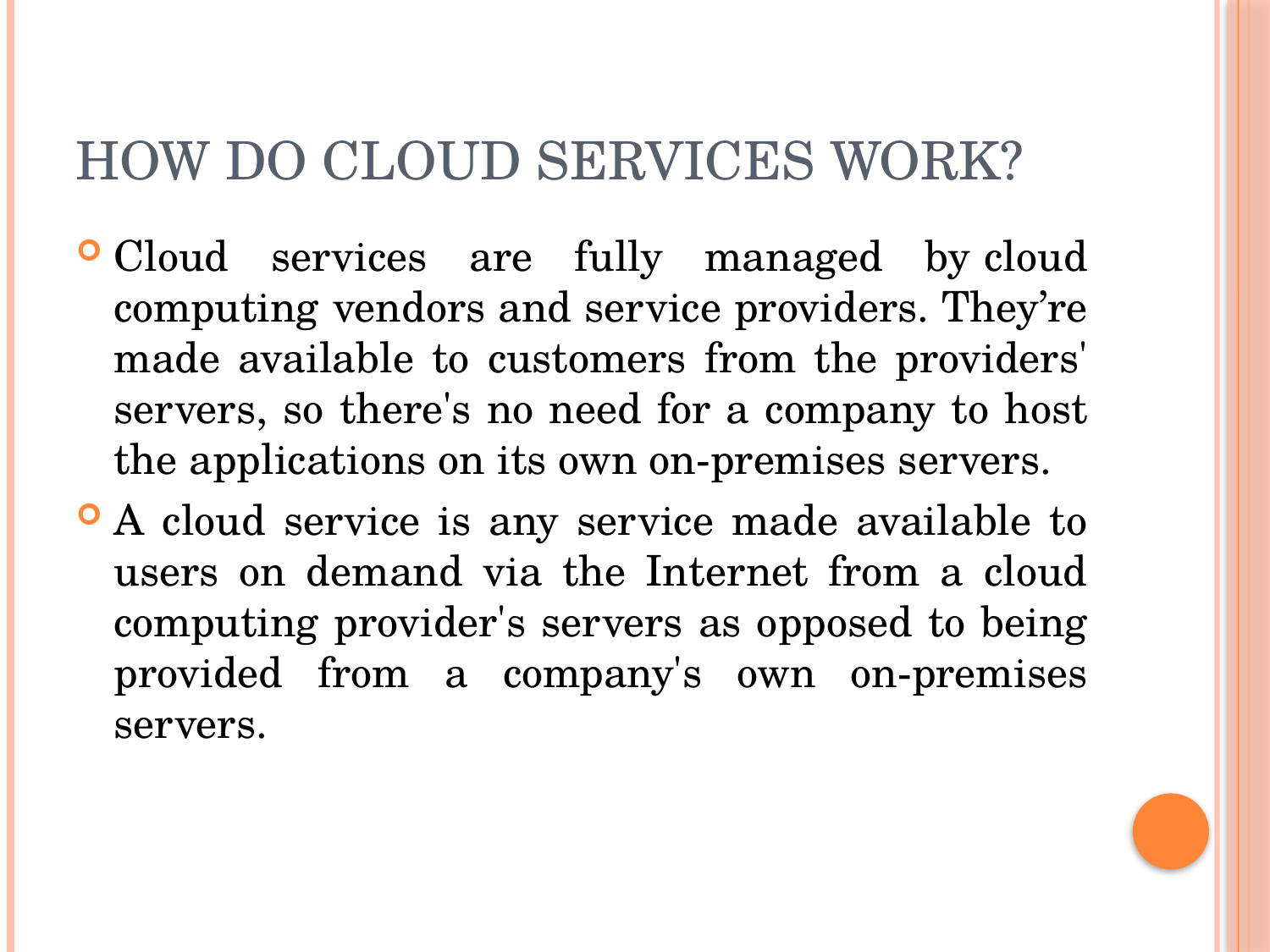

# How do cloud services work?
Cloud services are fully managed by cloud computing vendors and service providers. They’re made available to customers from the providers' servers, so there's no need for a company to host the applications on its own on-premises servers.
A cloud service is any service made available to users on demand via the Internet from a cloud computing provider's servers as opposed to being provided from a company's own on-premises servers.